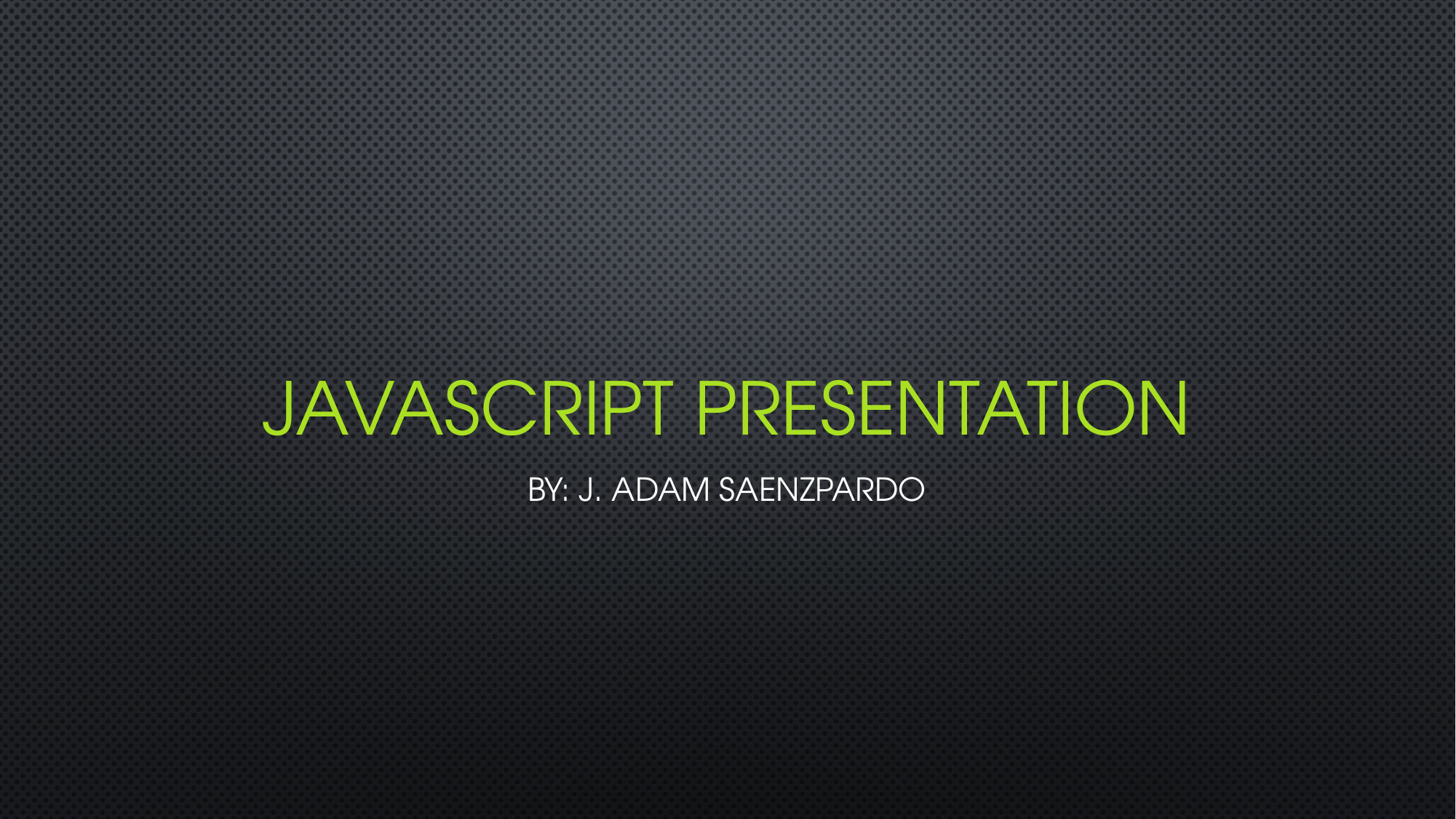

# JavaScript Presentation
By: J. Adam Saenzpardo